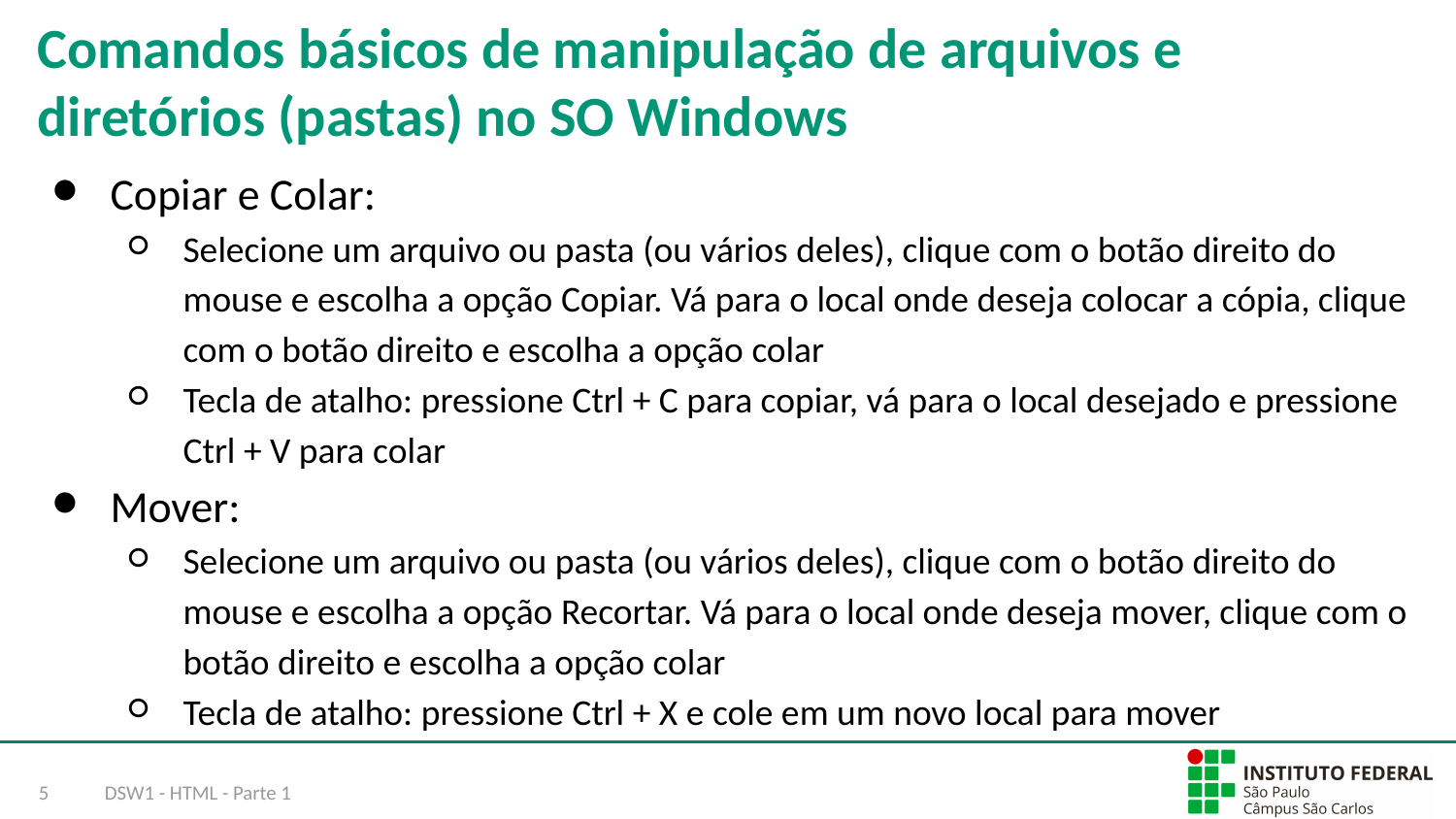

# Comandos básicos de manipulação de arquivos e diretórios (pastas) no SO Windows
Copiar e Colar:
Selecione um arquivo ou pasta (ou vários deles), clique com o botão direito do mouse e escolha a opção Copiar. Vá para o local onde deseja colocar a cópia, clique com o botão direito e escolha a opção colar
Tecla de atalho: pressione Ctrl + C para copiar, vá para o local desejado e pressione Ctrl + V para colar
Mover:
Selecione um arquivo ou pasta (ou vários deles), clique com o botão direito do mouse e escolha a opção Recortar. Vá para o local onde deseja mover, clique com o botão direito e escolha a opção colar
Tecla de atalho: pressione Ctrl + X e cole em um novo local para mover
5